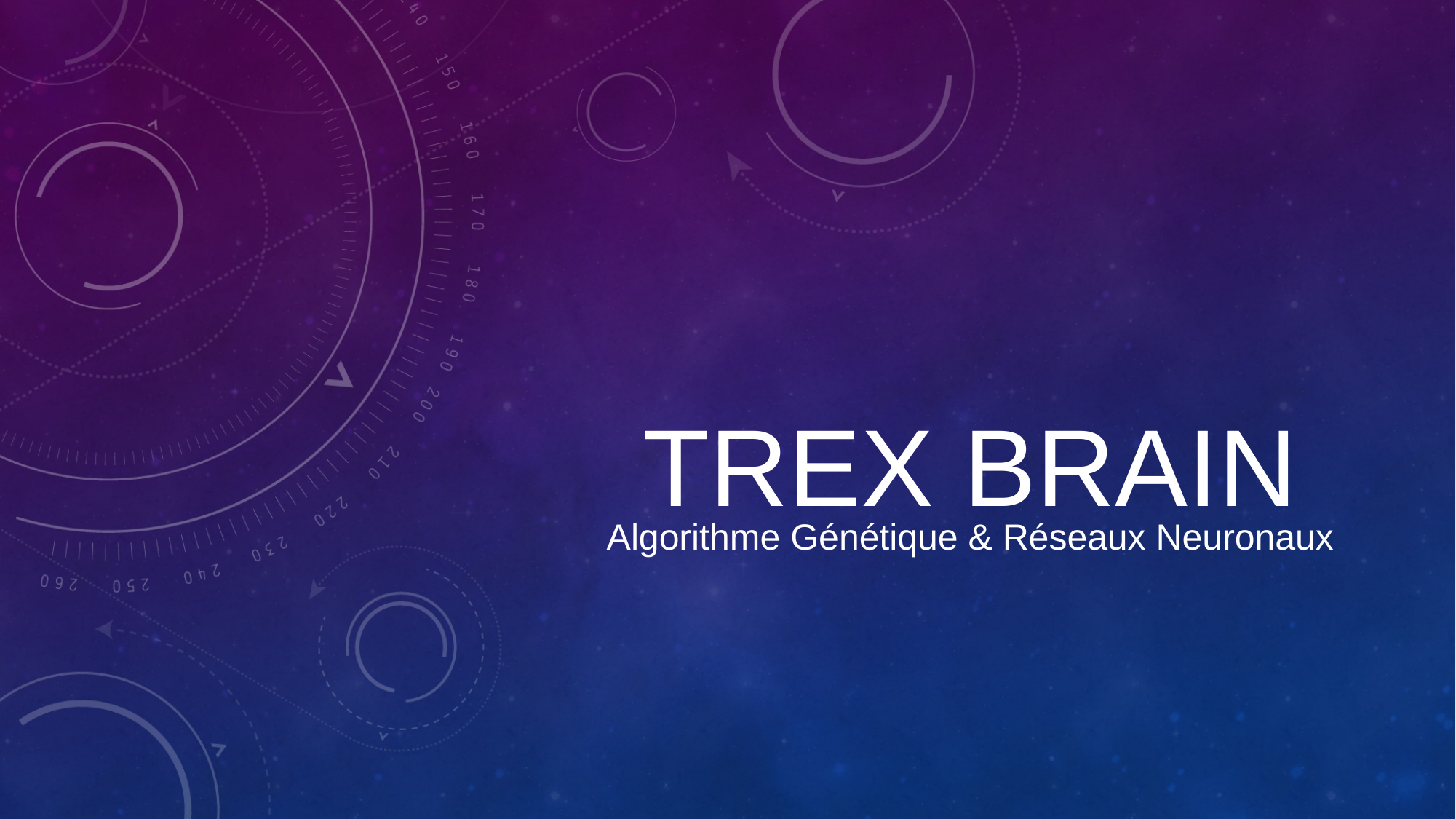

CONTEXTE
PROBLÉMATIQUE
PERCEPTION
RÉSEAU NEURONAL
ALGORITHME GÉNÉTIQUE
TREX BRAIN
DÉMONSTRATION
GESTION DE PROJET
ASPECTS NON ABORDÉS
Algorithme Génétique & Réseaux Neuronaux